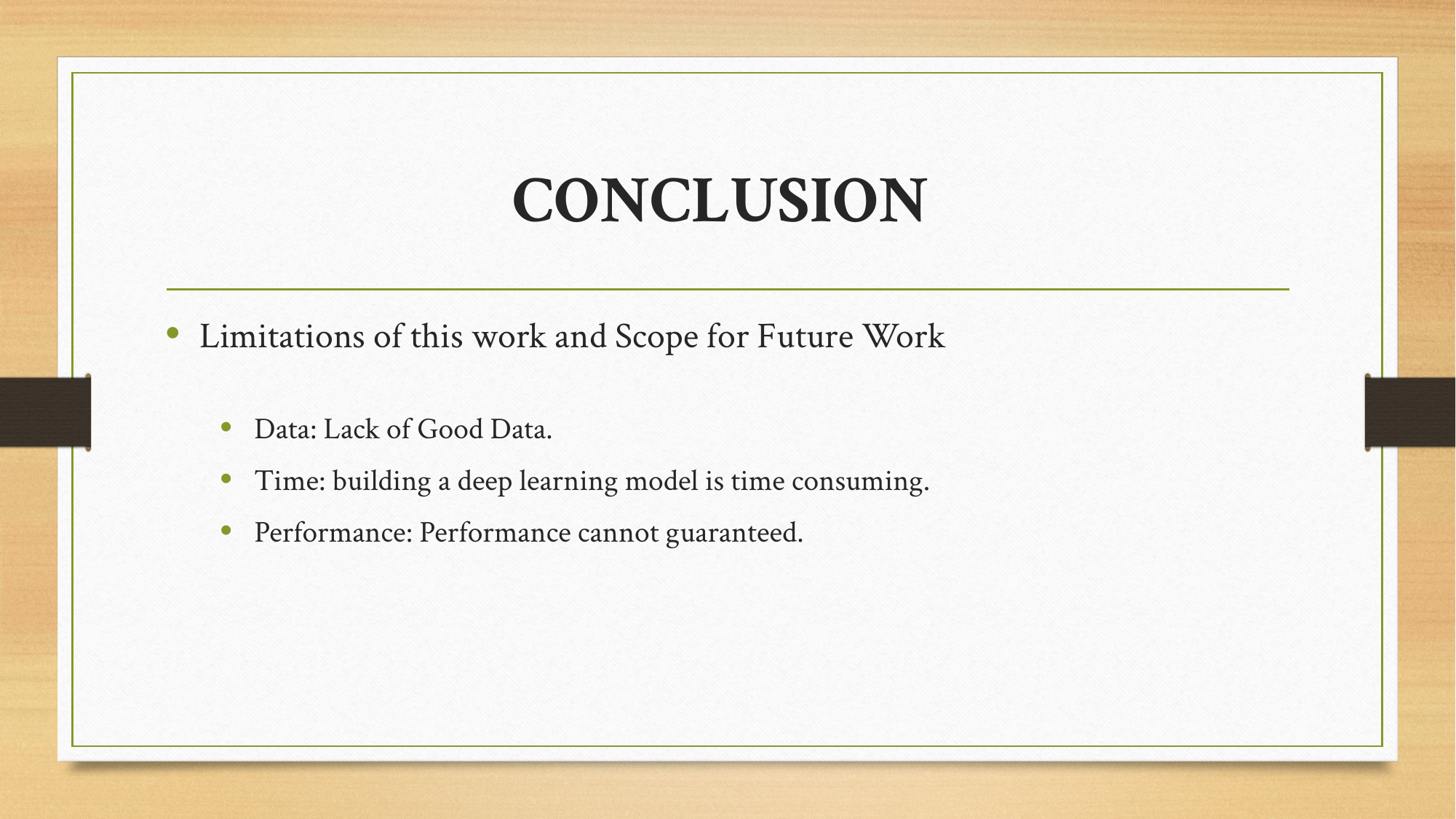

# CONCLUSION
Limitations of this work and Scope for Future Work

Data: Lack of Good Data.
Time: building a deep learning model is time consuming.
Performance: Performance cannot guaranteed.